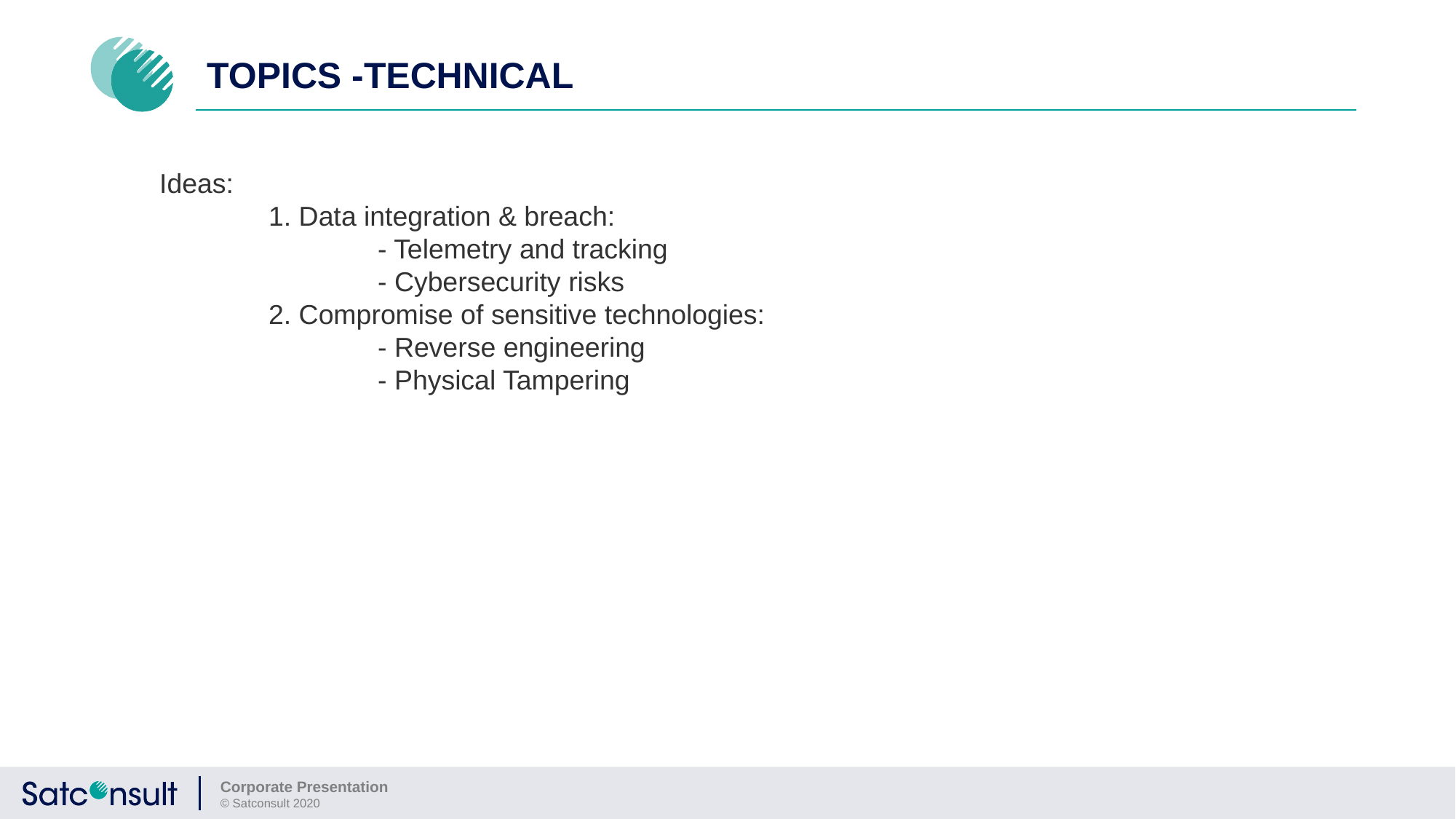

# Topics -Technical
Ideas:
	1. Data integration & breach:
		- Telemetry and tracking
		- Cybersecurity risks
	2. Compromise of sensitive technologies:
		- Reverse engineering
		- Physical Tampering